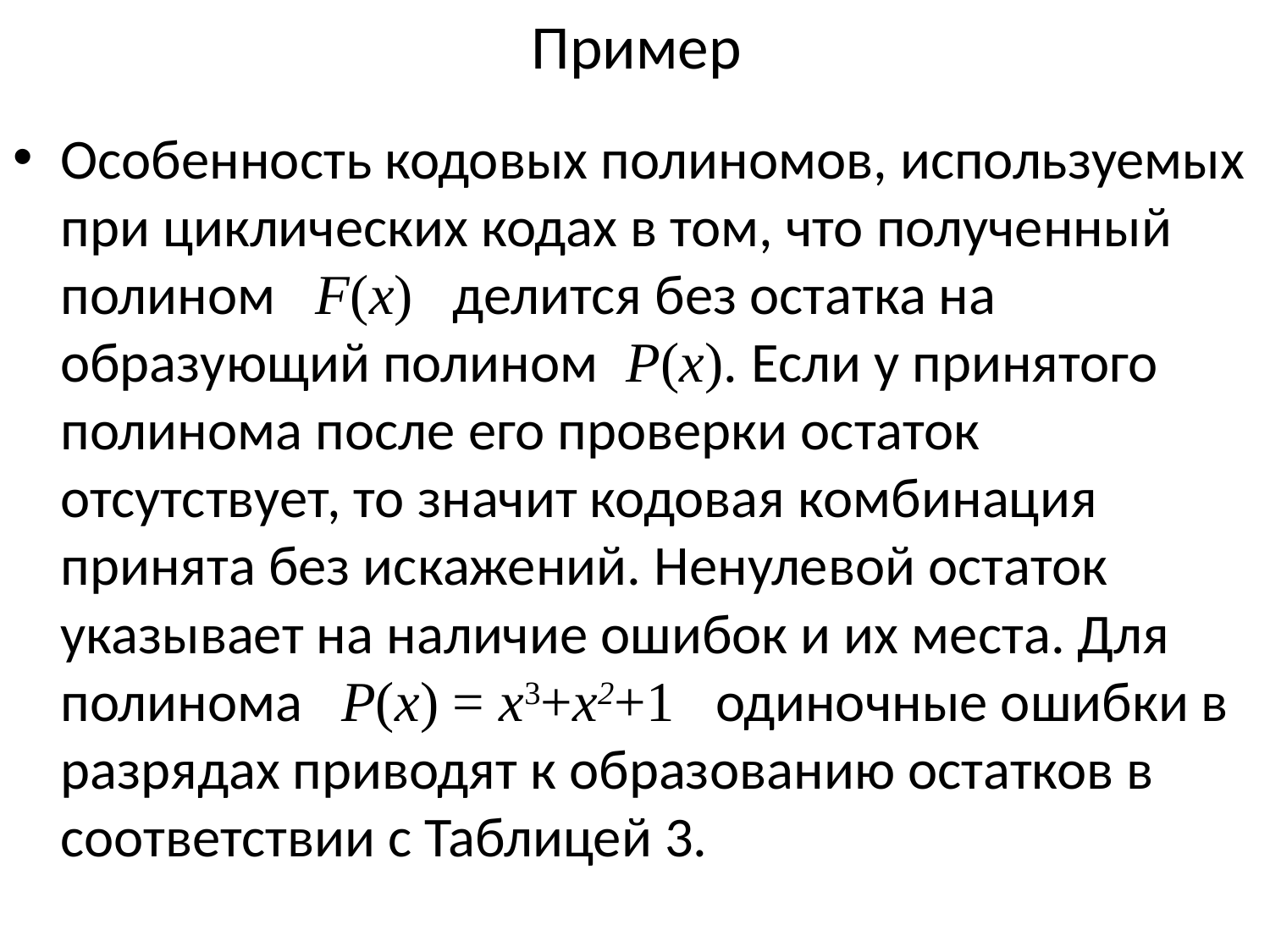

# Пример
Особенность кодовых полиномов, используемых при циклических кодах в том, что полученный полином   F(x)   делится без остатка на образующий полином  P(x). Если у принятого полинома после его проверки остаток отсутствует, то значит кодовая комбинация принята без искажений. Ненулевой остаток указывает на наличие ошибок и их места. Для полинома   P(x) = x3+x2+1   одиночные ошибки в разрядах приводят к образованию остатков в соответствии с Таблицей 3.